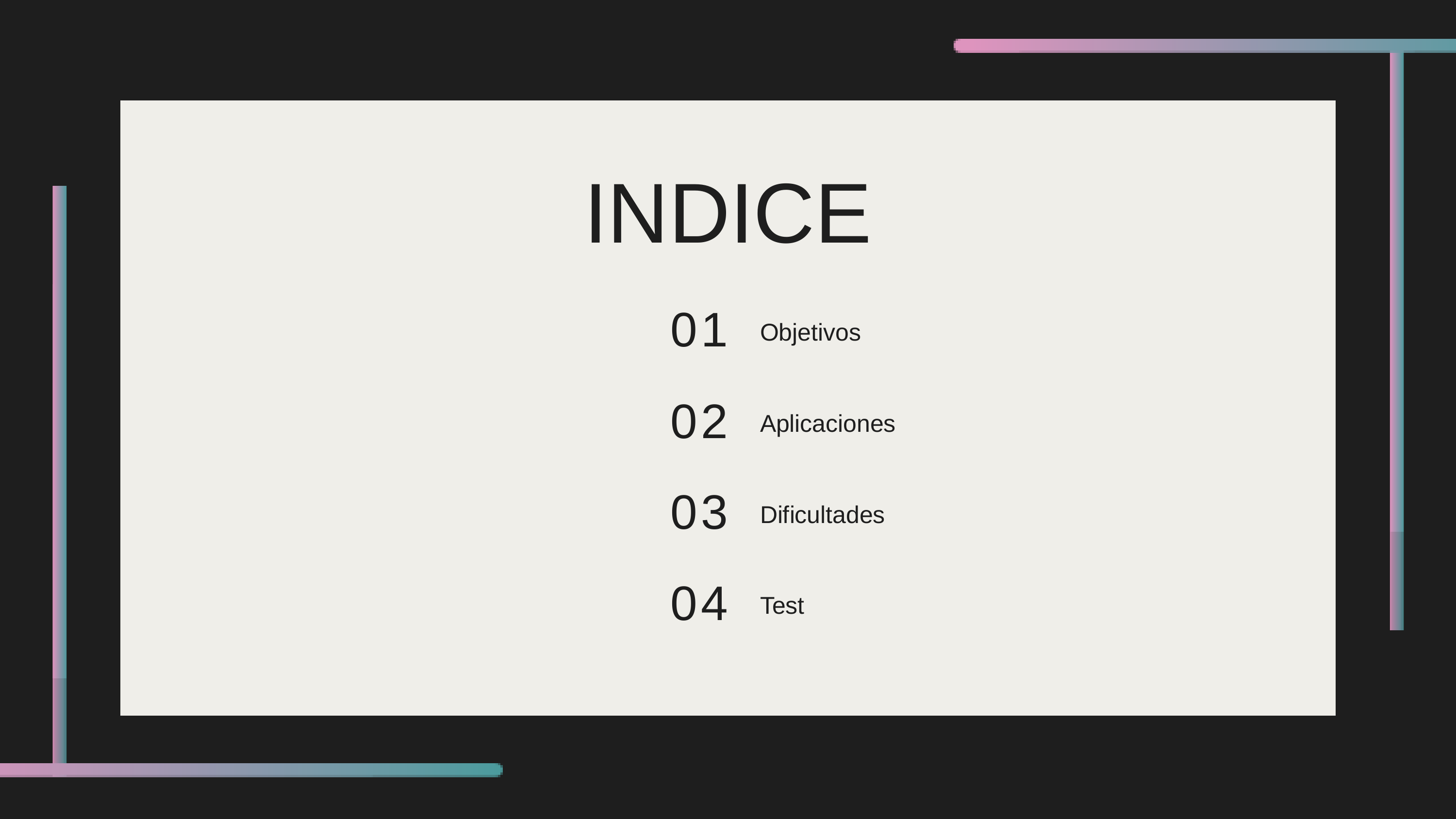

INDICE
01
Objetivos

02
Aplicaciones

03
Dificultades
04
Test